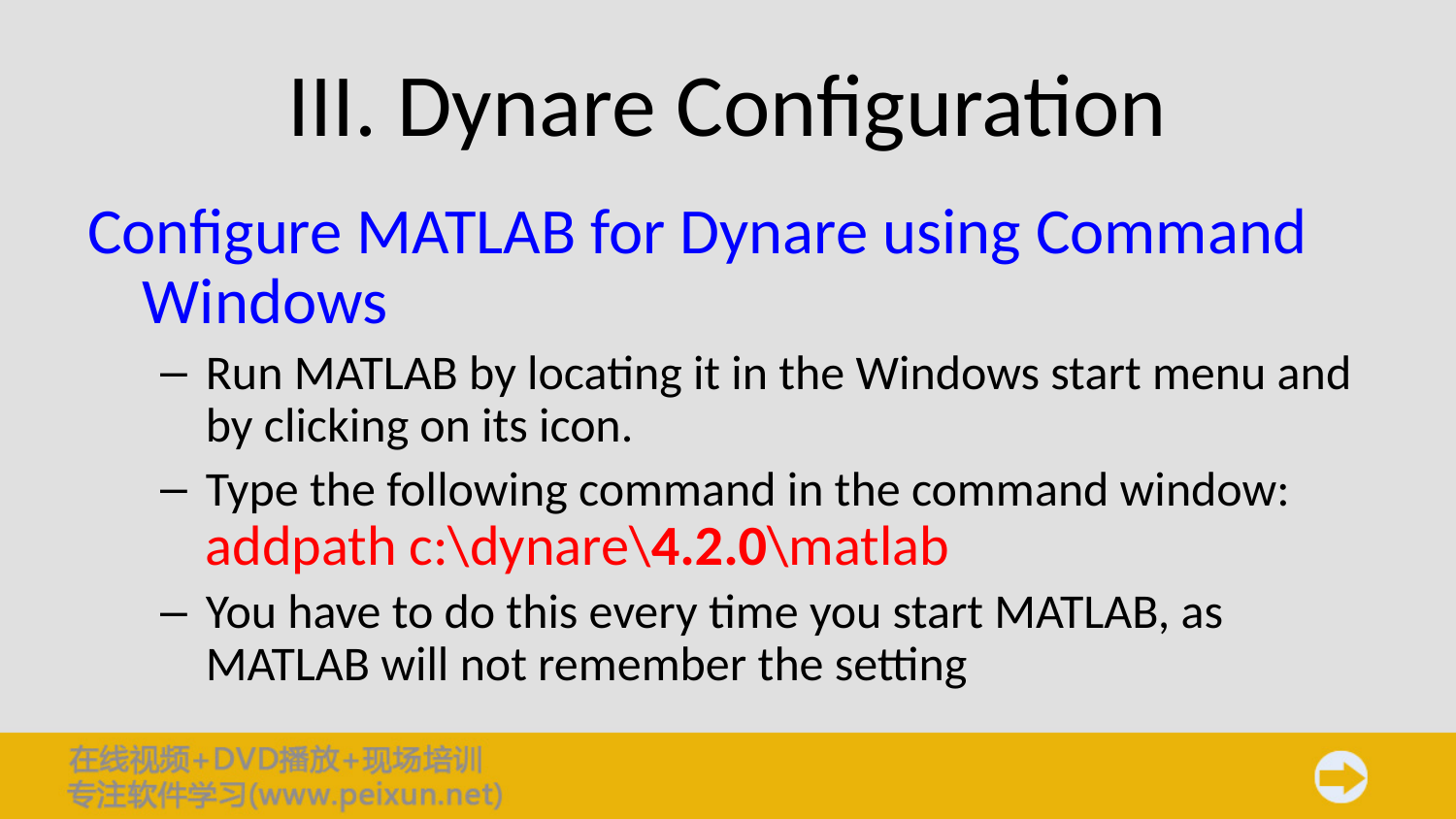

# III. Dynare Configuration
Configure MATLAB for Dynare using Command Windows
Run MATLAB by locating it in the Windows start menu and by clicking on its icon.
Type the following command in the command window: addpath c:\dynare\4.2.0\matlab
You have to do this every time you start MATLAB, as MATLAB will not remember the setting